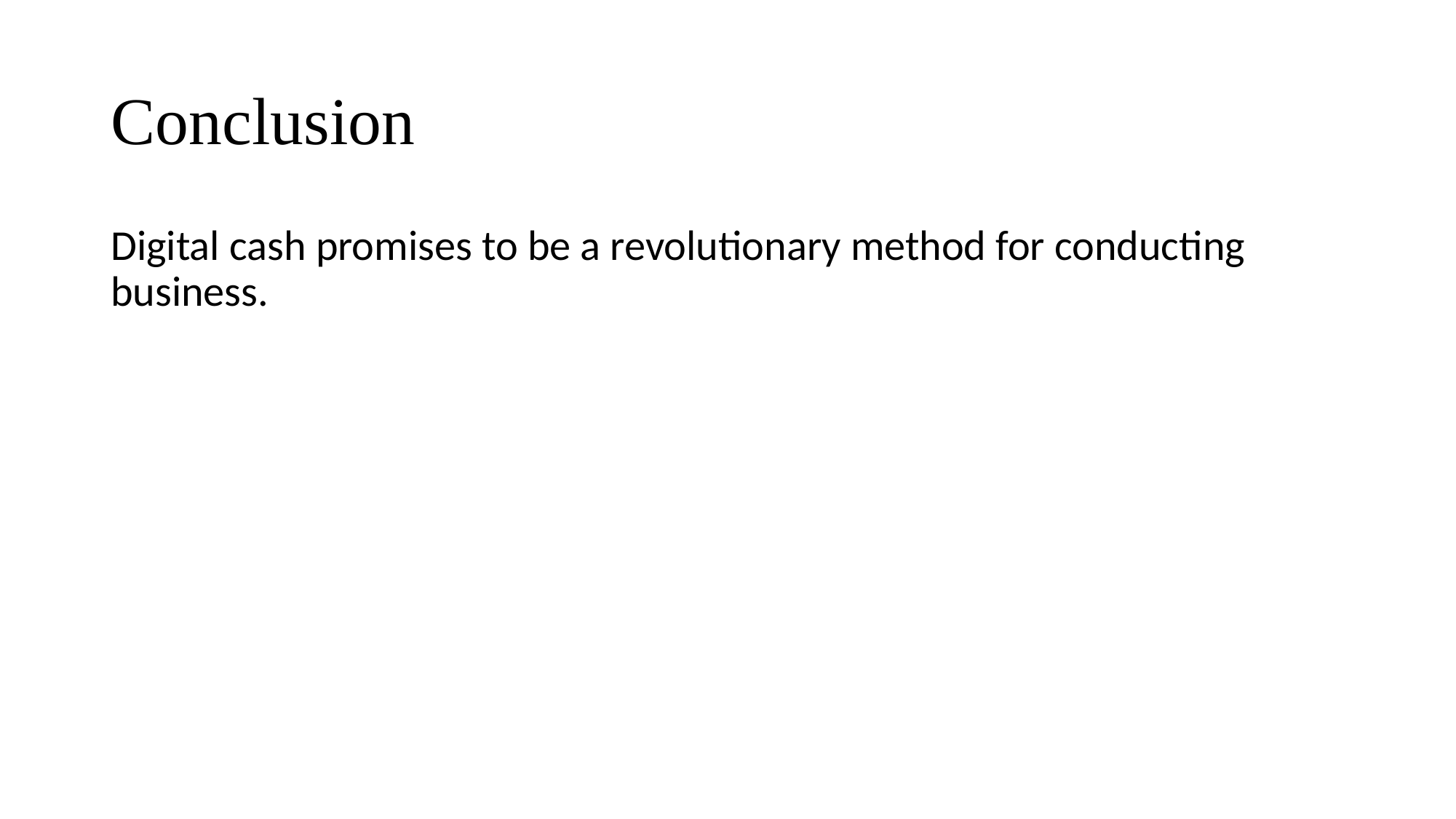

# Conclusion
Digital cash promises to be a revolutionary method for conducting business.